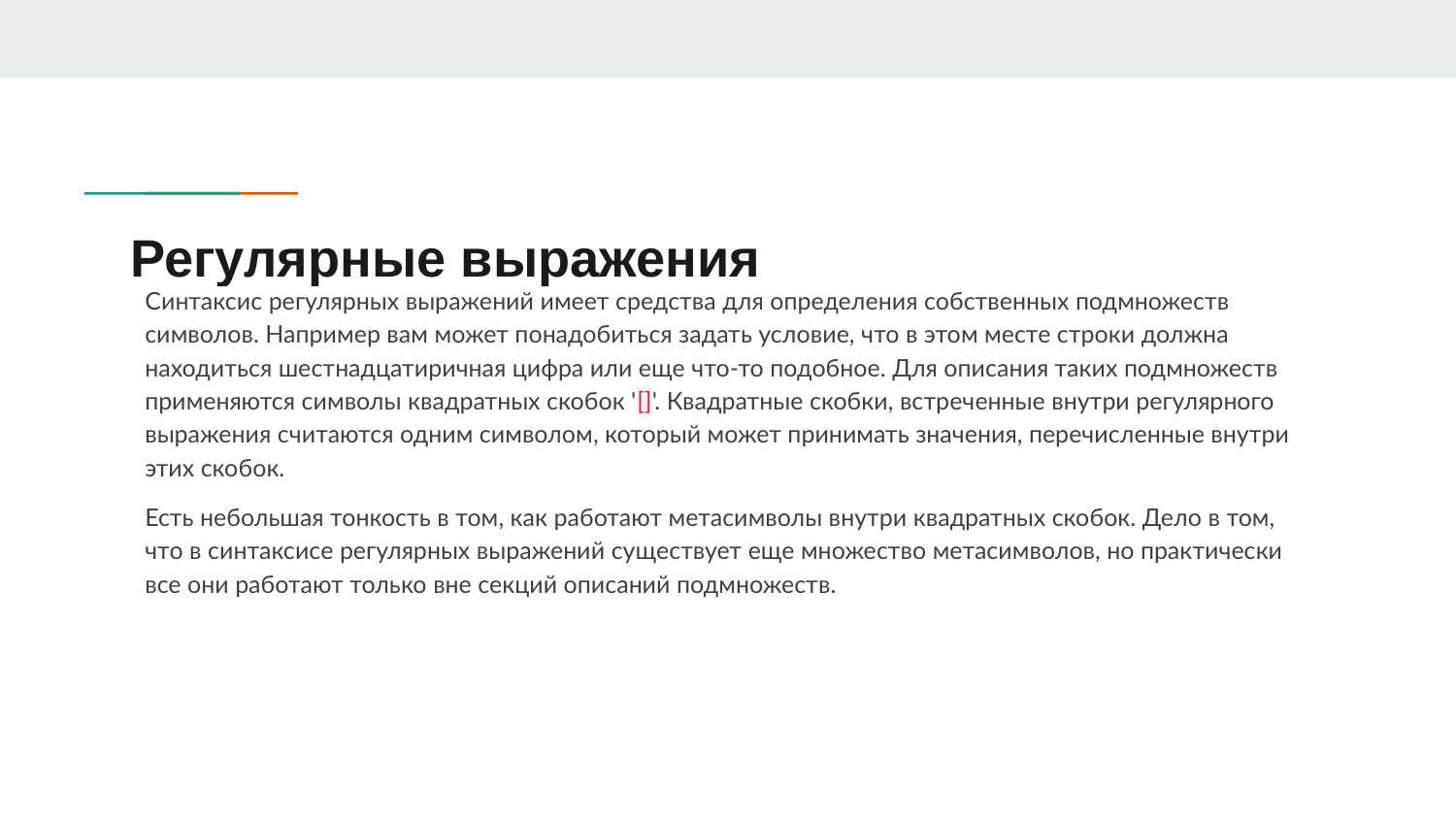

# Регулярные выражения
Синтаксис регулярных выражений имеет средства для определения собственных подмножеств символов. Например вам может понадобиться задать условие, что в этом месте строки должна находиться шестнадцатиричная цифра или еще что-то подобное. Для описания таких подмножеств применяются символы квадратных скобок '[]'. Квадратные скобки, встреченные внутри регулярного выражения считаются одним символом, который может принимать значения, перечисленные внутри этих скобок.
Есть небольшая тонкость в том, как работают метасимволы внутри квадратных скобок. Дело в том, что в синтаксисе регулярных выражений существует еще множество метасимволов, но практически все они работают только вне секций описаний подмножеств.